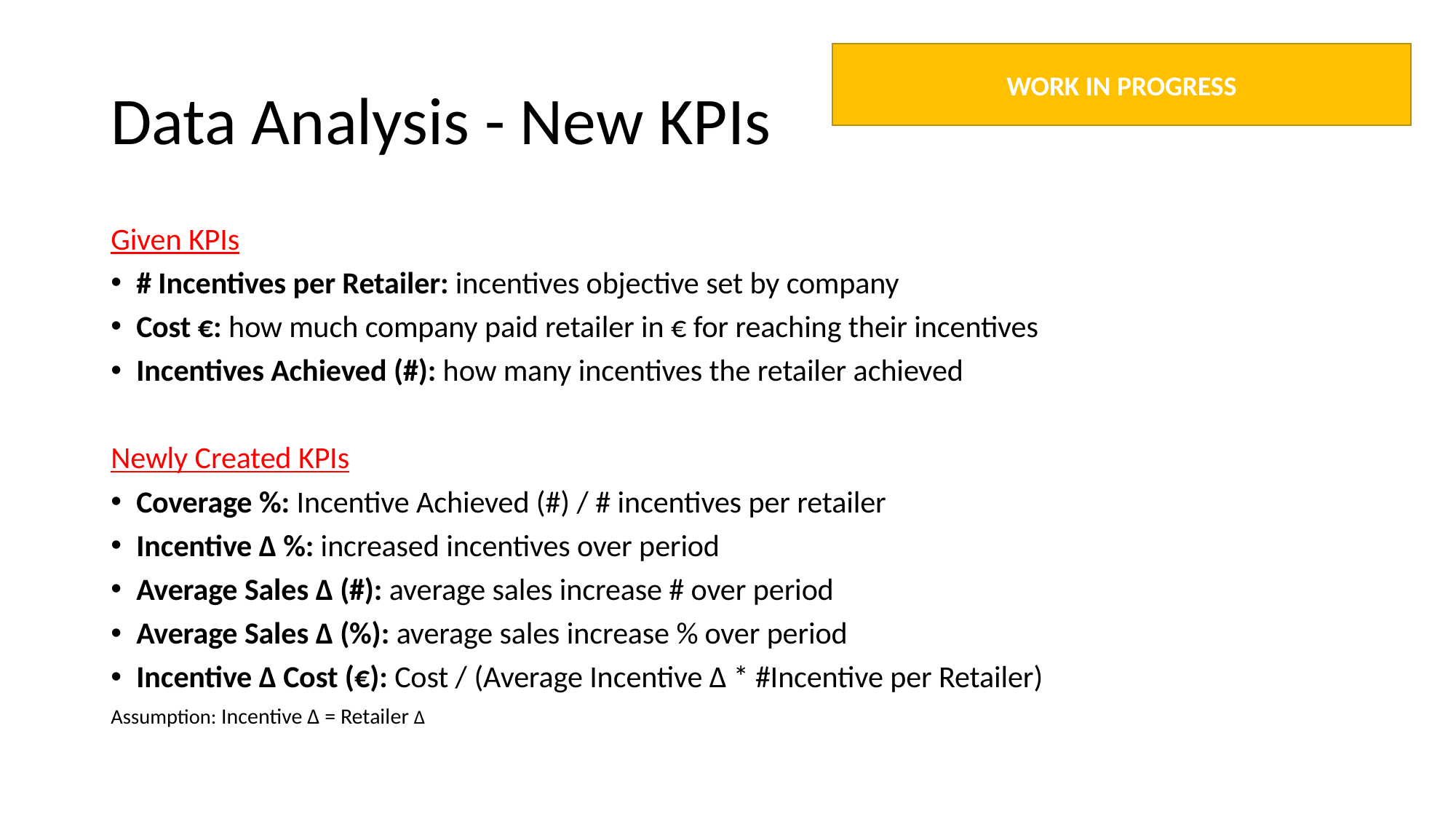

# Data Analysis - New KPIs
WORK IN PROGRESS
Given KPIs
# Incentives per Retailer: incentives objective set by company
Cost €: how much company paid retailer in € for reaching their incentives
Incentives Achieved (#): how many incentives the retailer achieved

Newly Created KPIs
Coverage %: Incentive Achieved (#) / # incentives per retailer
Incentive Δ %: increased incentives over period
Average Sales Δ (#): average sales increase # over period
Average Sales Δ (%): average sales increase % over period
Incentive Δ Cost (€): Cost / (Average Incentive Δ * #Incentive per Retailer)
Assumption: Incentive Δ = Retailer Δ